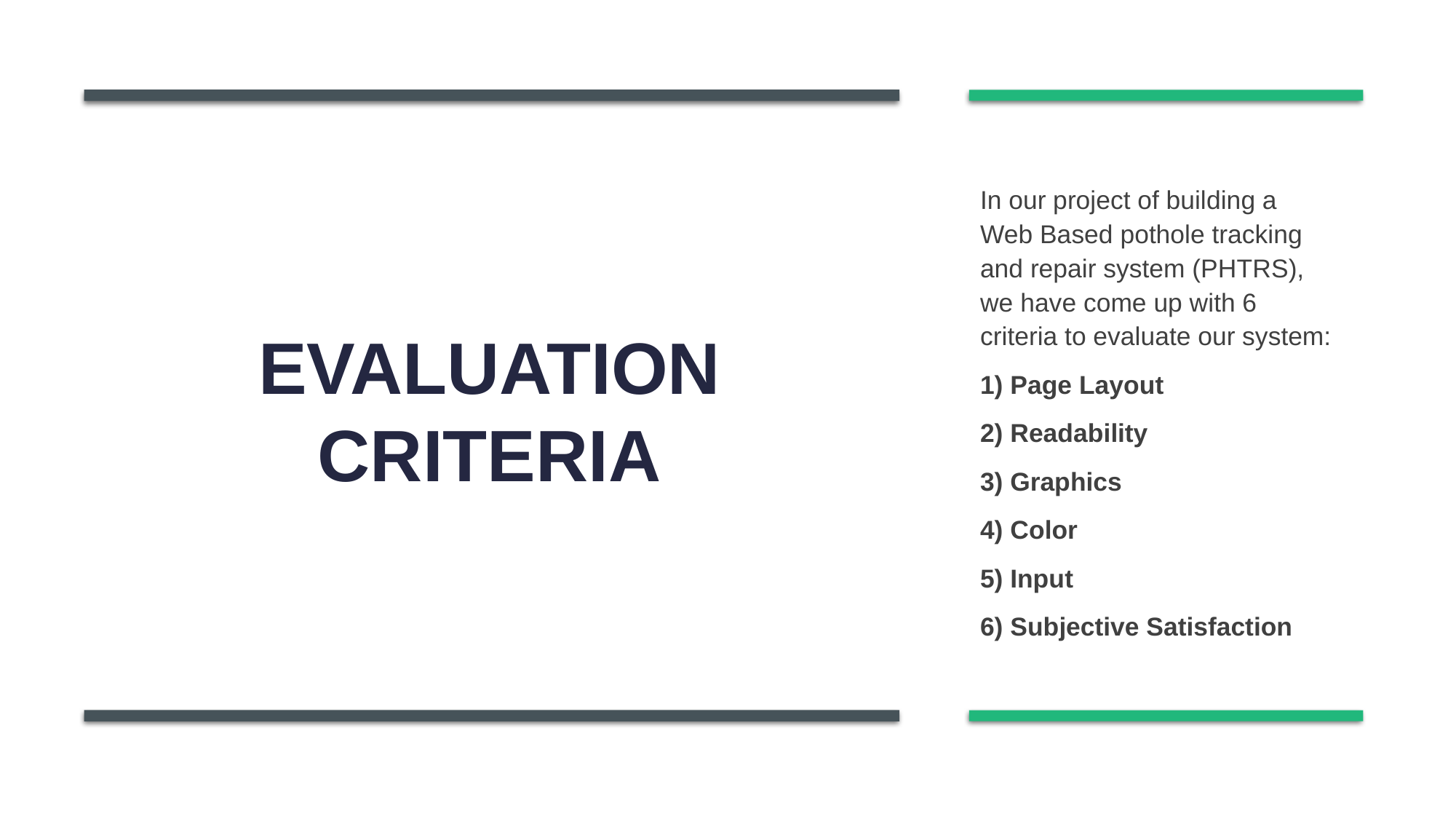

# Evaluation criteria

In our project of building a Web Based pothole tracking and repair system (PHTRS), we have come up with 6 criteria to evaluate our system:
1) Page Layout
2) Readability
3) Graphics
4) Color
5) Input
6) Subjective Satisfaction